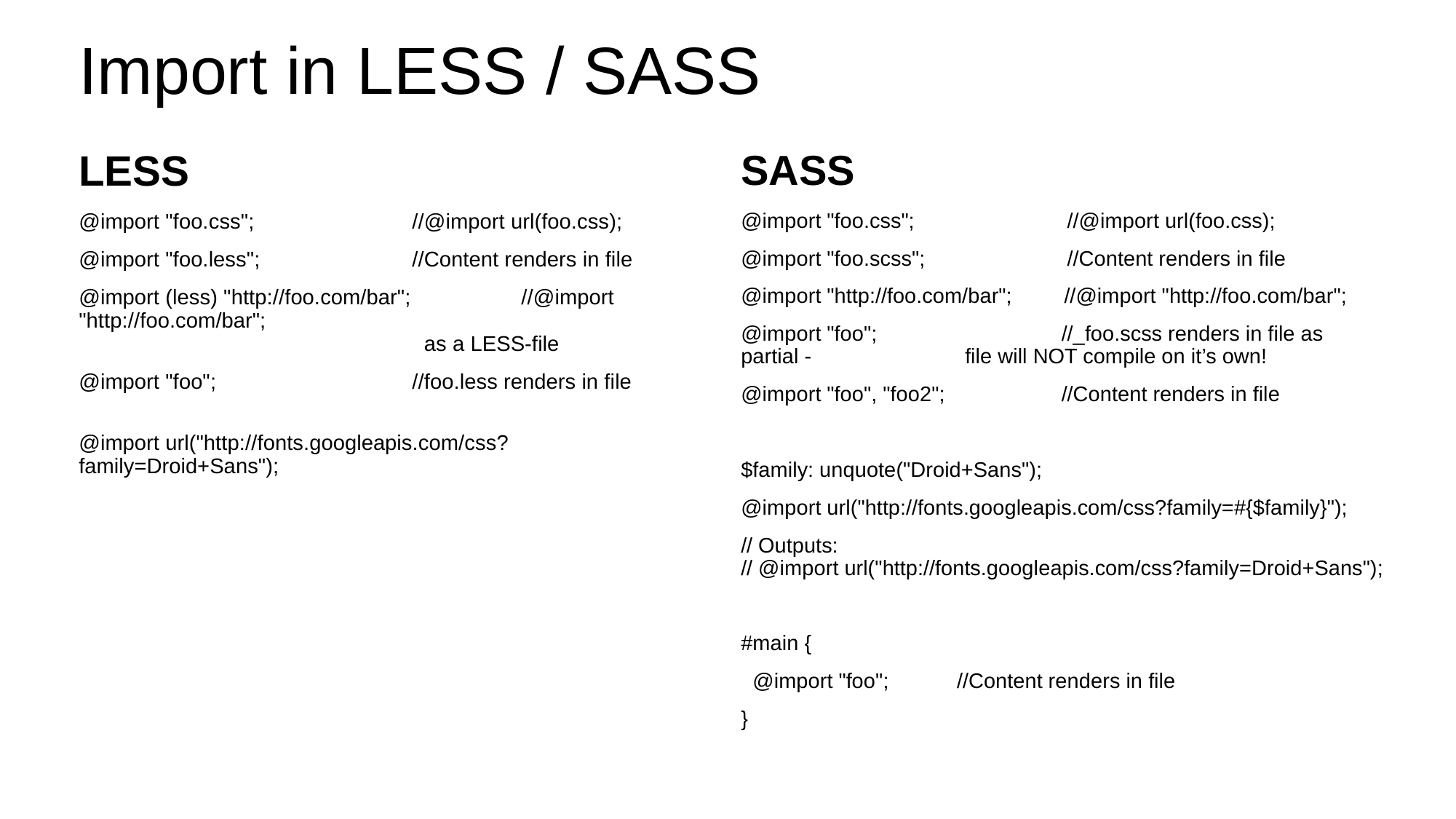

Import in LESS / SASS
LESS
@import "foo.css";		 //@import url(foo.css);
@import "foo.less";		 //Content renders in file
@import (less) "http://foo.com/bar";	 //@import "http://foo.com/bar";
			   as a LESS-file
@import "foo";		 //foo.less renders in file
@import url("http://fonts.googleapis.com/css?family=Droid+Sans");
SASS
@import "foo.css";	                   //@import url(foo.css);
@import "foo.scss";	                   //Content renders in file
@import "http://foo.com/bar";         //@import "http://foo.com/bar";
@import "foo";	                  //_foo.scss renders in file as partial -		                    file will NOT compile on it’s own!
@import "foo", "foo2";	                  //Content renders in file

$family: unquote("Droid+Sans");
@import url("http://fonts.googleapis.com/css?family=#{$family}");
// Outputs:
// @import url("http://fonts.googleapis.com/css?family=Droid+Sans");

#main {
  @import "foo";		//Content renders in file
}